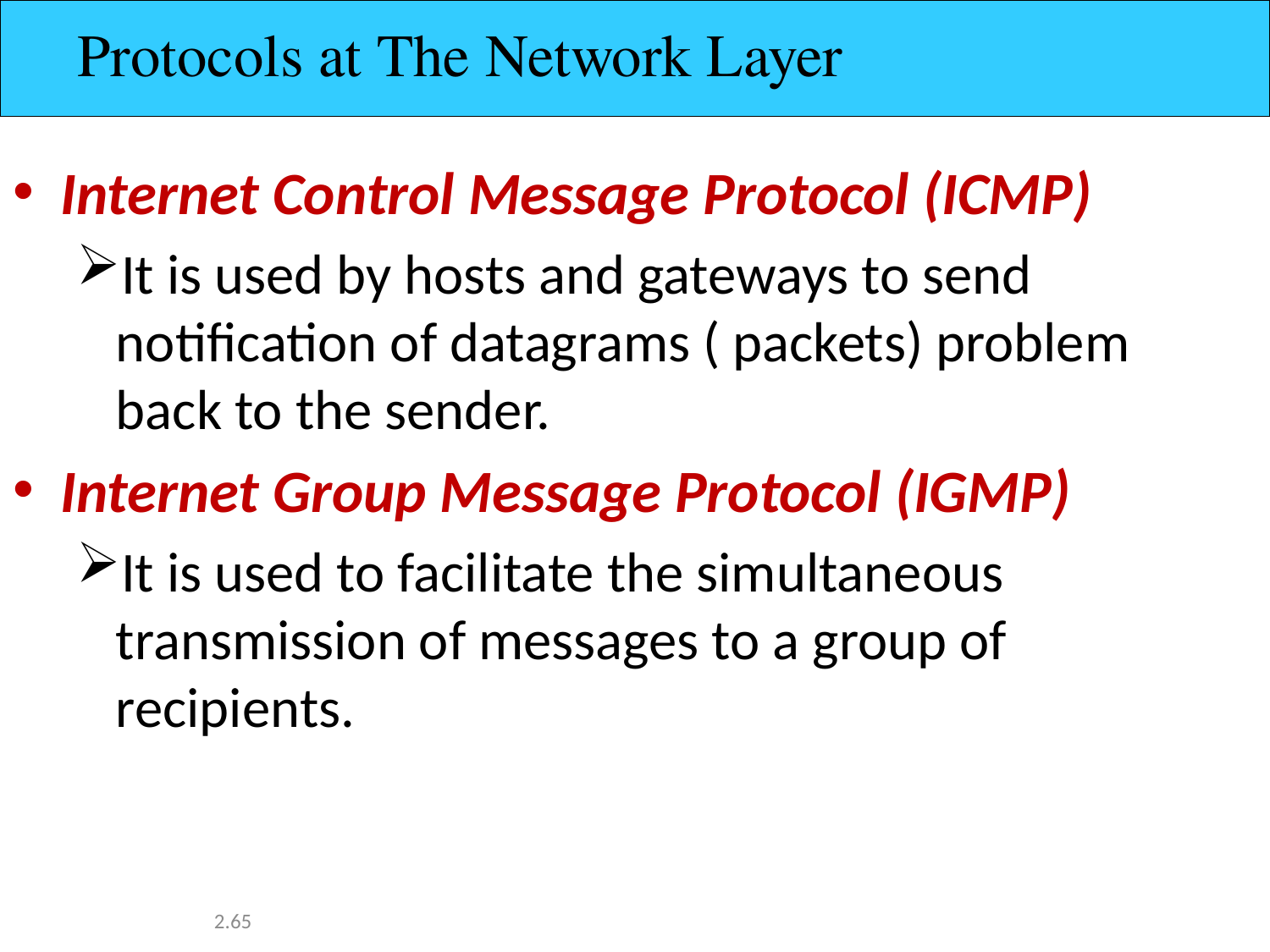

Protocols at The Network Layer
# Internet Control Message Protocol (ICMP)
It is used by hosts and gateways to send notification of datagrams ( packets) problem back to the sender.
Internet Group Message Protocol (IGMP)
It is used to facilitate the simultaneous transmission of messages to a group of recipients.

2.65